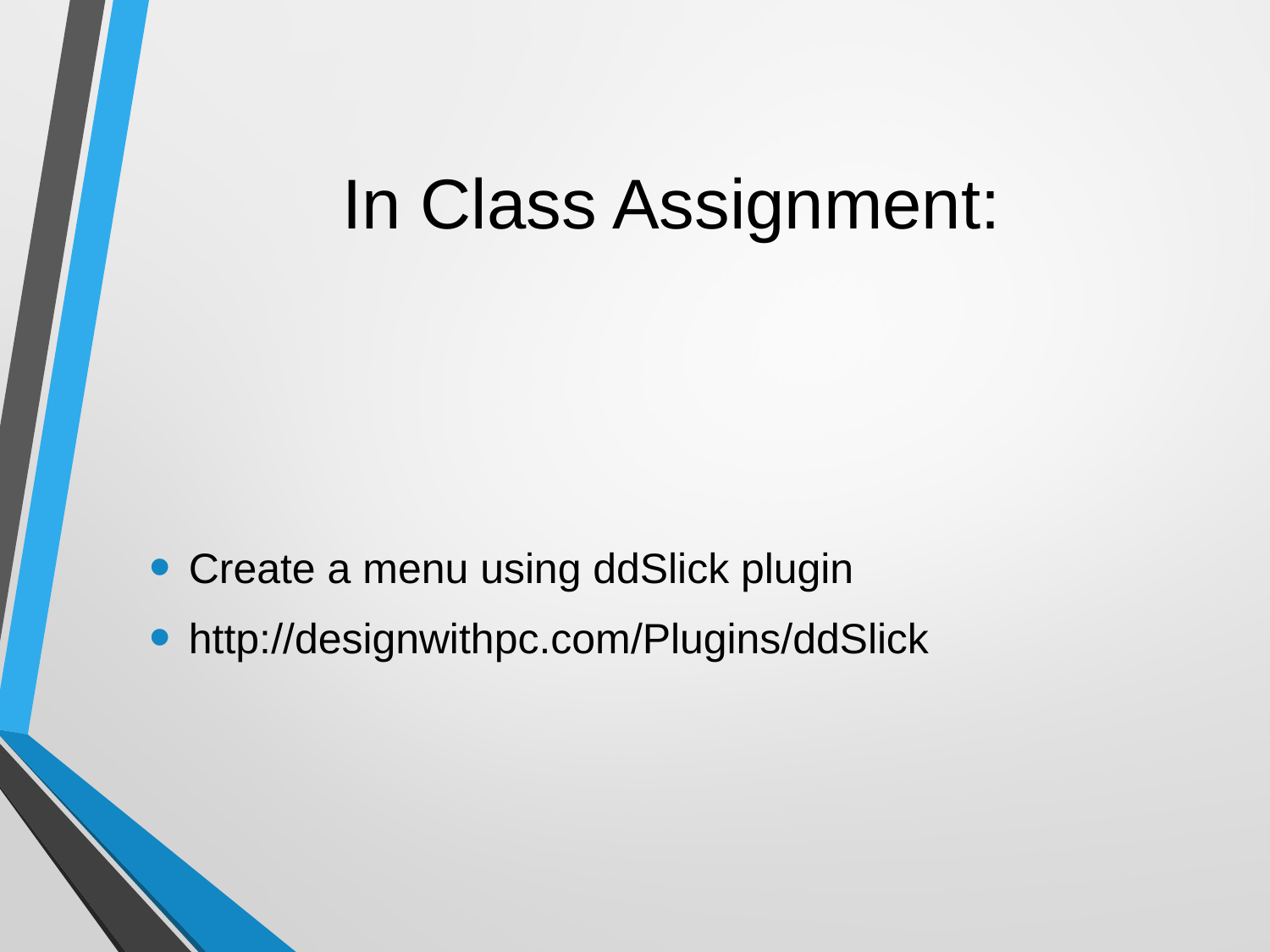

# In Class Assignment:
Create a menu using ddSlick plugin
http://designwithpc.com/Plugins/ddSlick